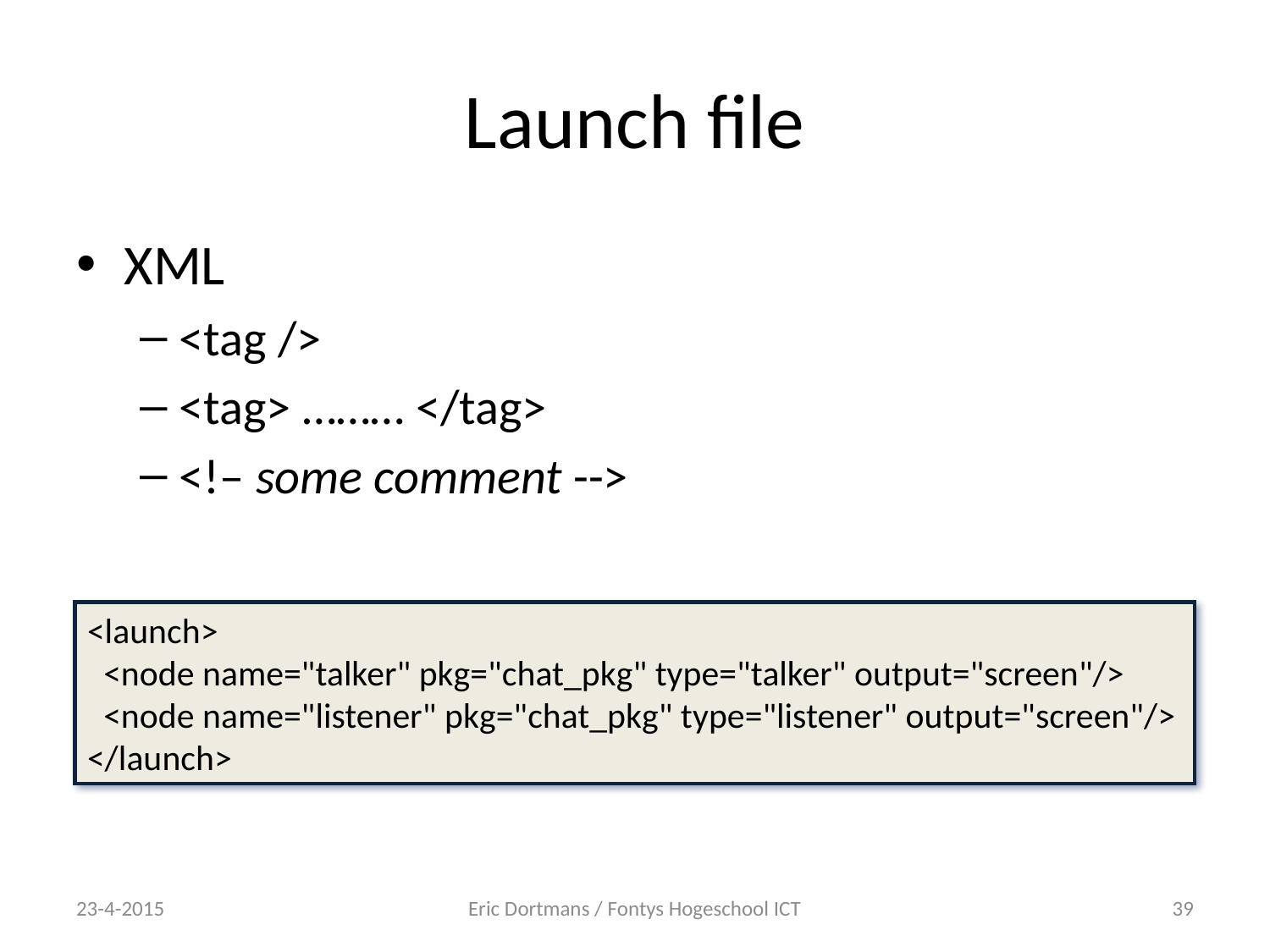

# Launch file
XML
<tag />
<tag> ……… </tag>
<!– some comment -->
<launch>
  <node name="talker" pkg="chat_pkg" type="talker" output="screen"/>
  <node name="listener" pkg="chat_pkg" type="listener" output="screen"/>
</launch>
23-4-2015
Eric Dortmans / Fontys Hogeschool ICT
39